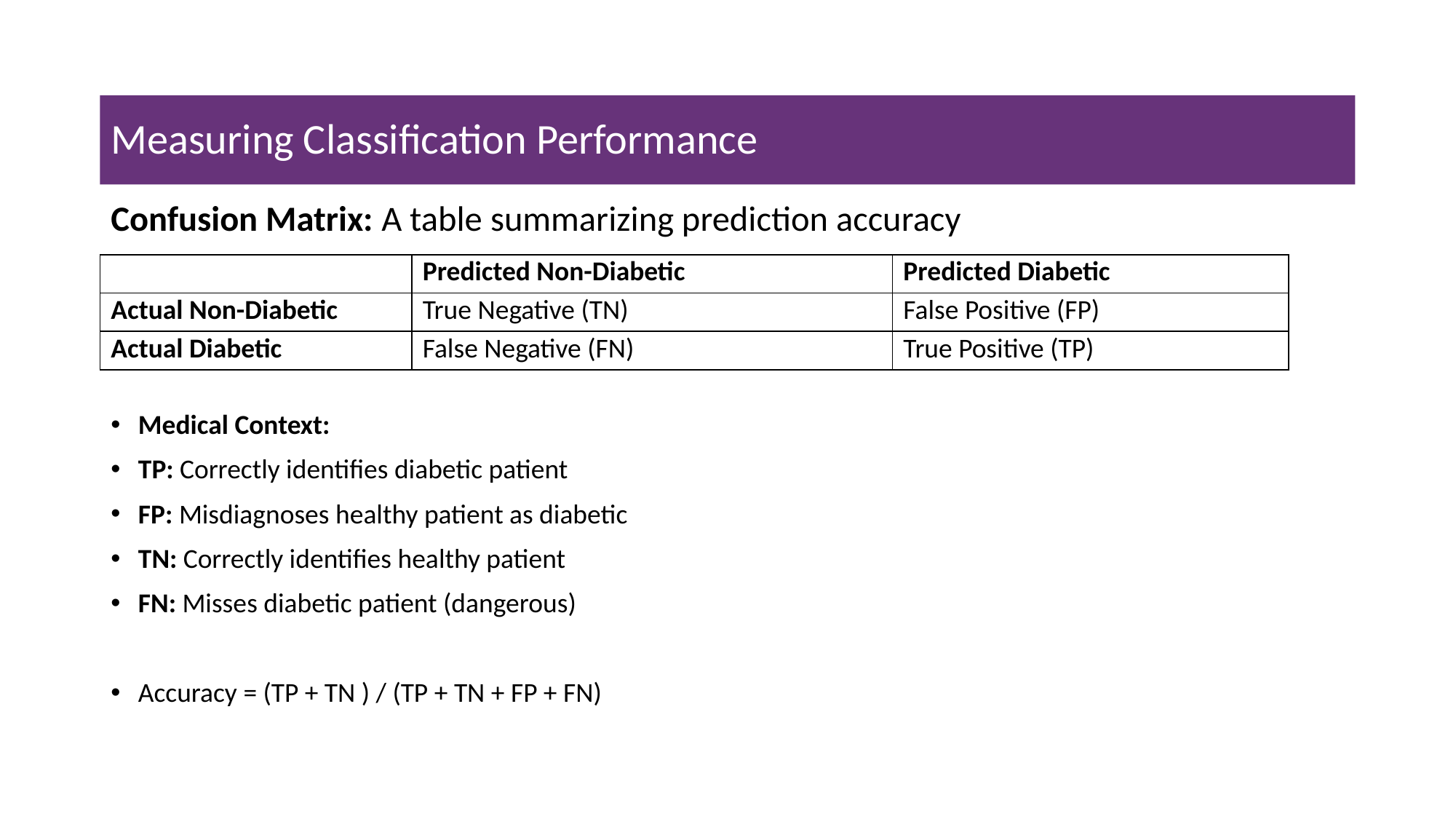

# Measuring Classification Performance
Confusion Matrix: A table summarizing prediction accuracy
|  | Predicted Non-Diabetic | Predicted Diabetic |
| --- | --- | --- |
| Actual Non-Diabetic | True Negative (TN) | False Positive (FP) |
| Actual Diabetic | False Negative (FN) | True Positive (TP) |
Medical Context:
TP: Correctly identifies diabetic patient
FP: Misdiagnoses healthy patient as diabetic
TN: Correctly identifies healthy patient
FN: Misses diabetic patient (dangerous)

Accuracy = (TP + TN ) / (TP + TN + FP + FN)